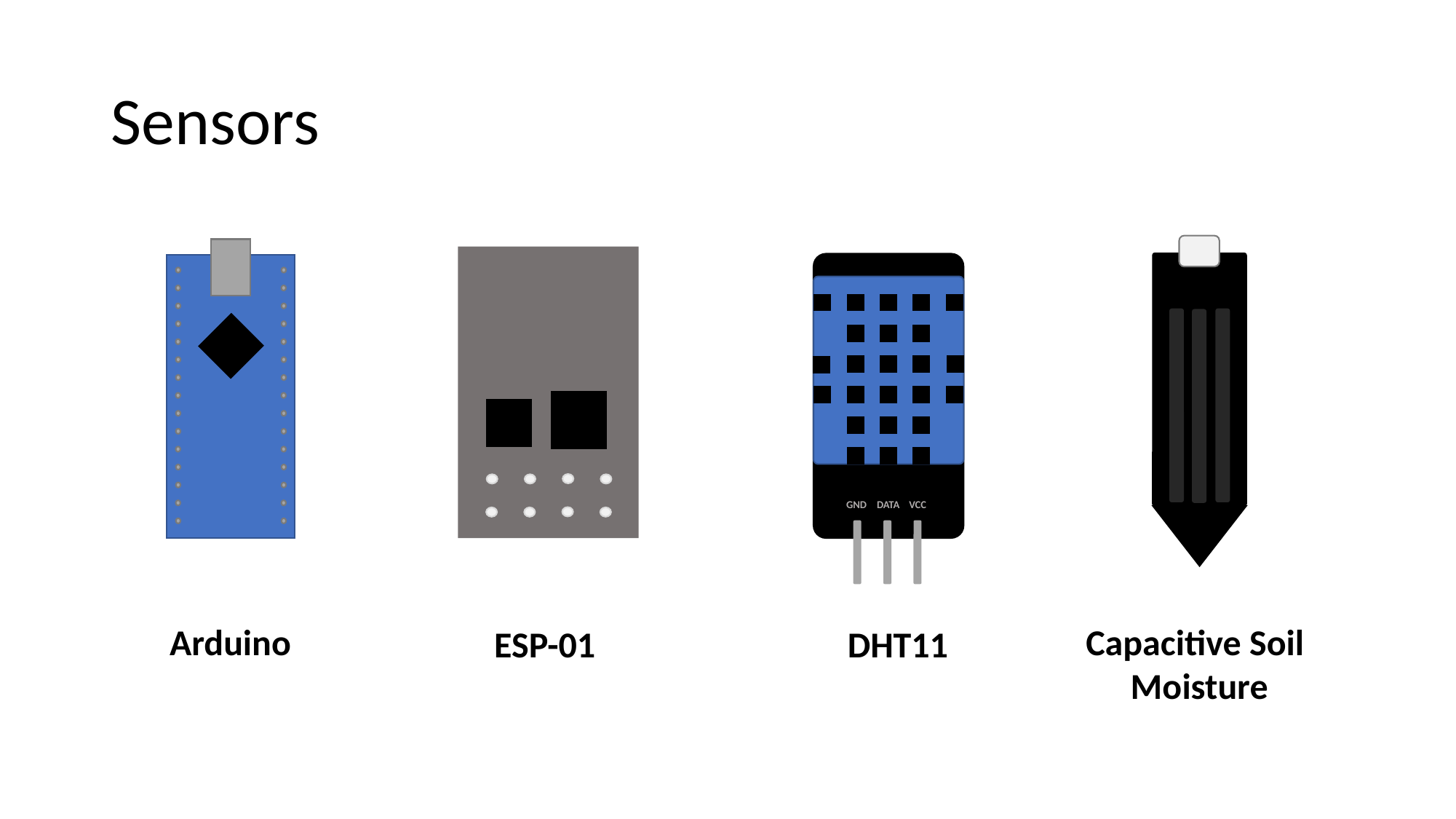

# Sensors

GND
DATA
VCC

Arduino
Capacitive Soil
Moisture
ESP-01
DHT11